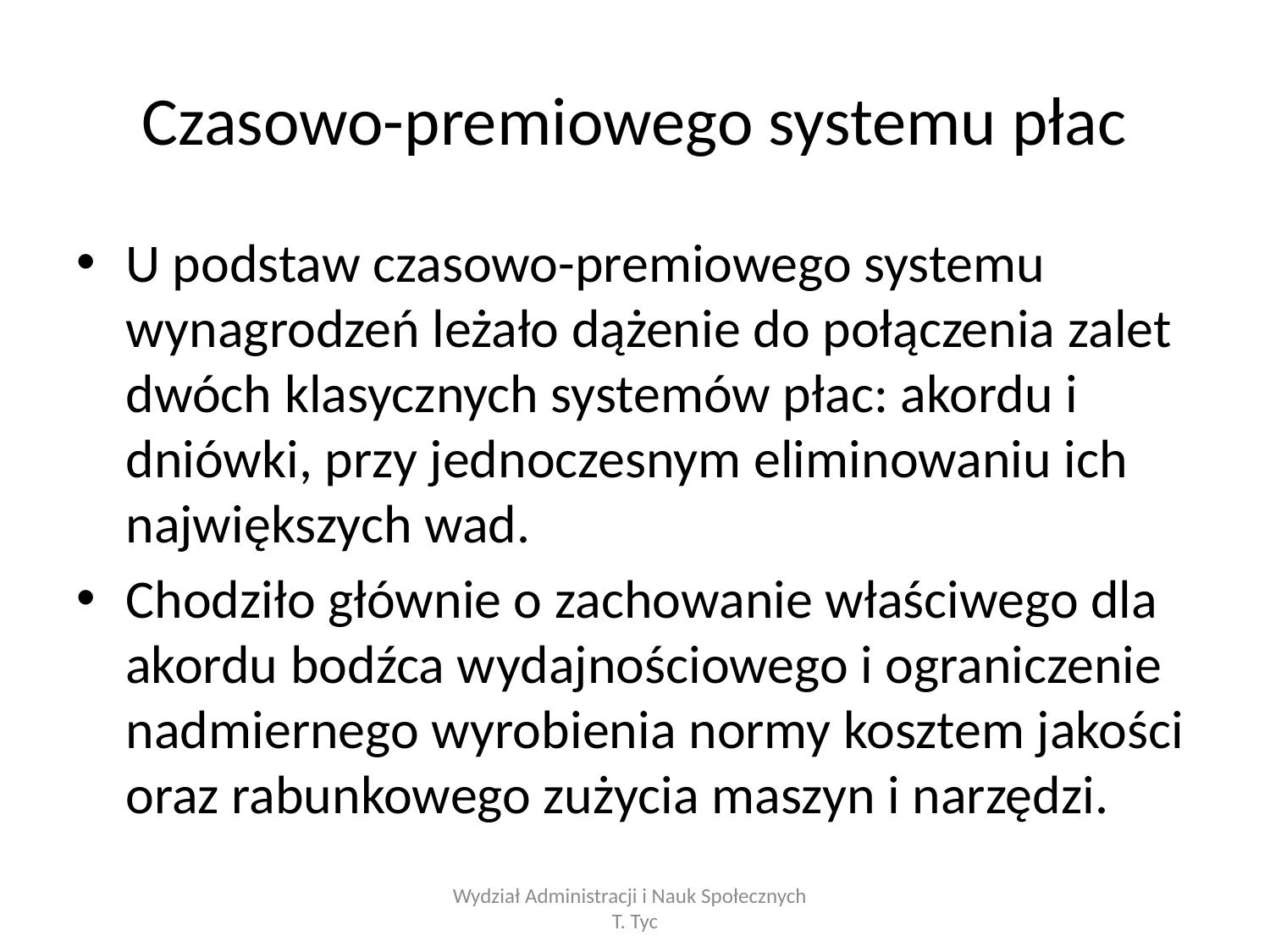

# Czasowo-premiowego systemu płac
U podstaw czasowo-premiowego systemu wynagrodzeń leżało dążenie do połączenia zalet dwóch klasycznych systemów płac: akordu i dniówki, przy jednoczesnym eliminowaniu ich największych wad.
Chodziło głównie o zachowanie właściwego dla akordu bodźca wydajnościowego i ograniczenie nadmiernego wyrobienia normy kosztem jakości oraz rabunkowego zużycia maszyn i narzędzi.
Wydział Administracji i Nauk Społecznych   T. Tyc